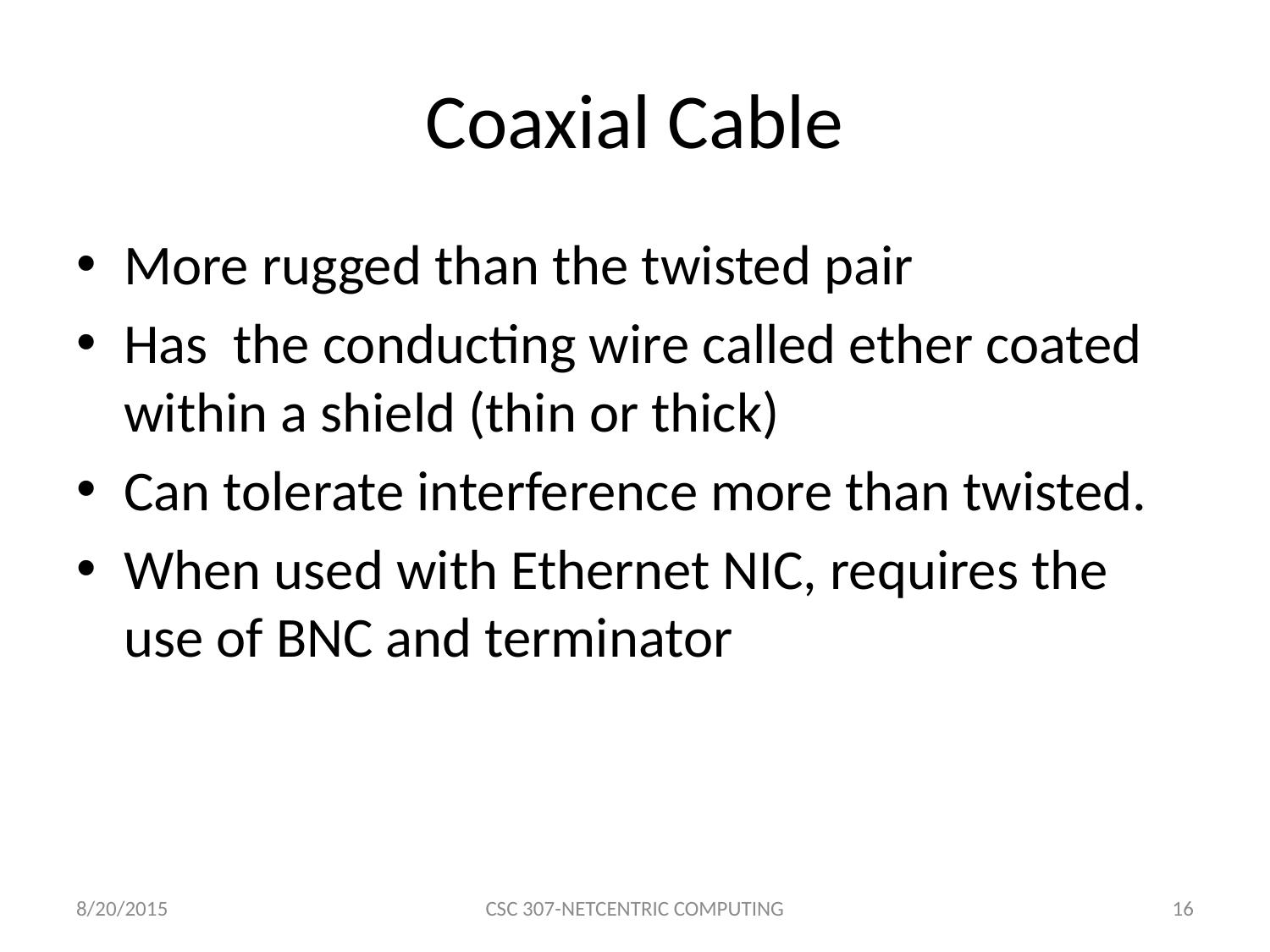

# Coaxial Cable
More rugged than the twisted pair
Has  the conducting wire called ether coated within a shield (thin or thick)
Can tolerate interference more than twisted.
When used with Ethernet NIC, requires the use of BNC and terminator

8/20/2015
CSC 307-NETCENTRIC COMPUTING
16